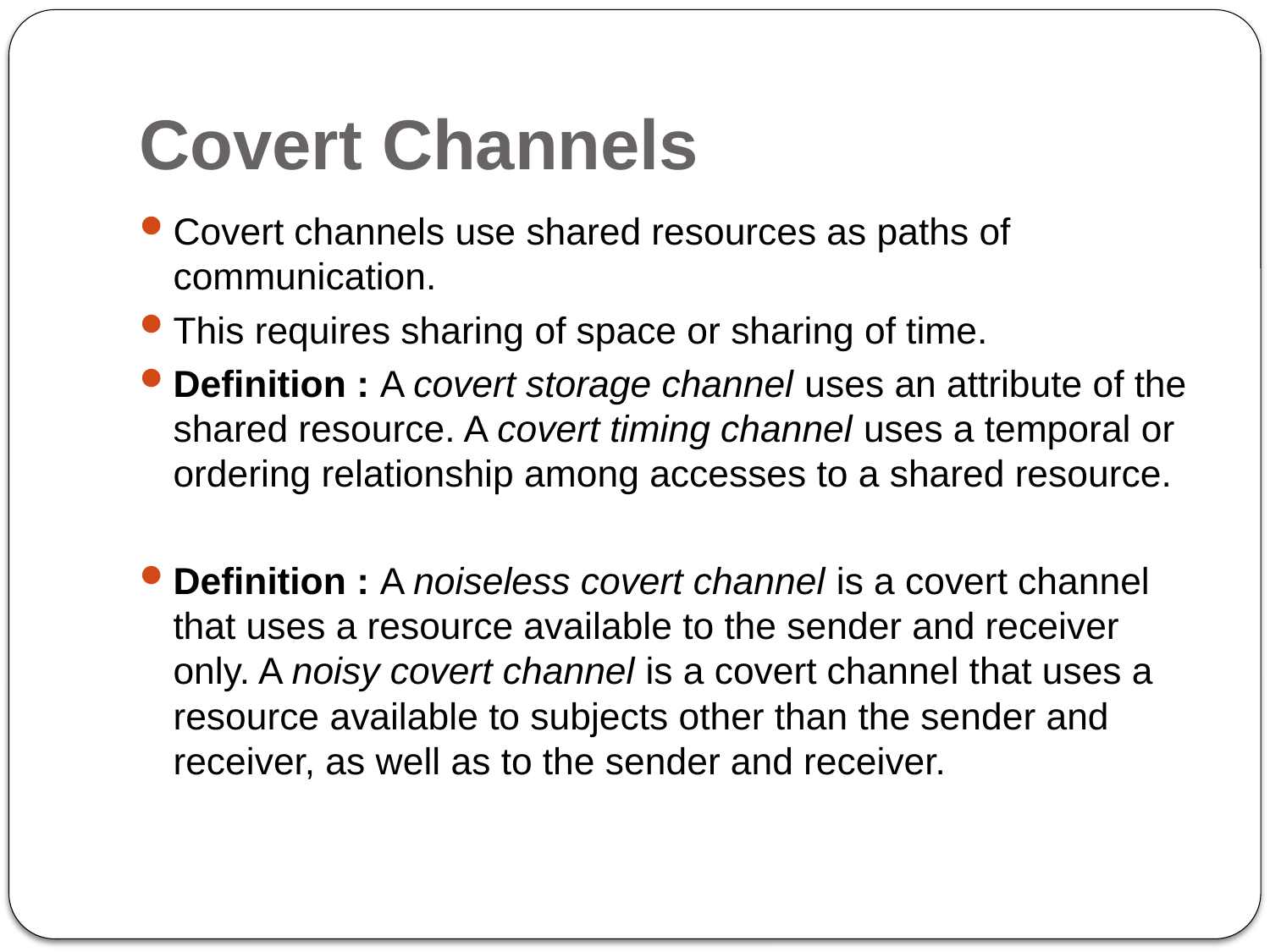

# Covert Channels
Covert channels use shared resources as paths of communication.
This requires sharing of space or sharing of time.
Definition : A covert storage channel uses an attribute of the shared resource. A covert timing channel uses a temporal or ordering relationship among accesses to a shared resource.

Definition : A noiseless covert channel is a covert channel that uses a resource available to the sender and receiver only. A noisy covert channel is a covert channel that uses a resource available to subjects other than the sender and receiver, as well as to the sender and receiver.